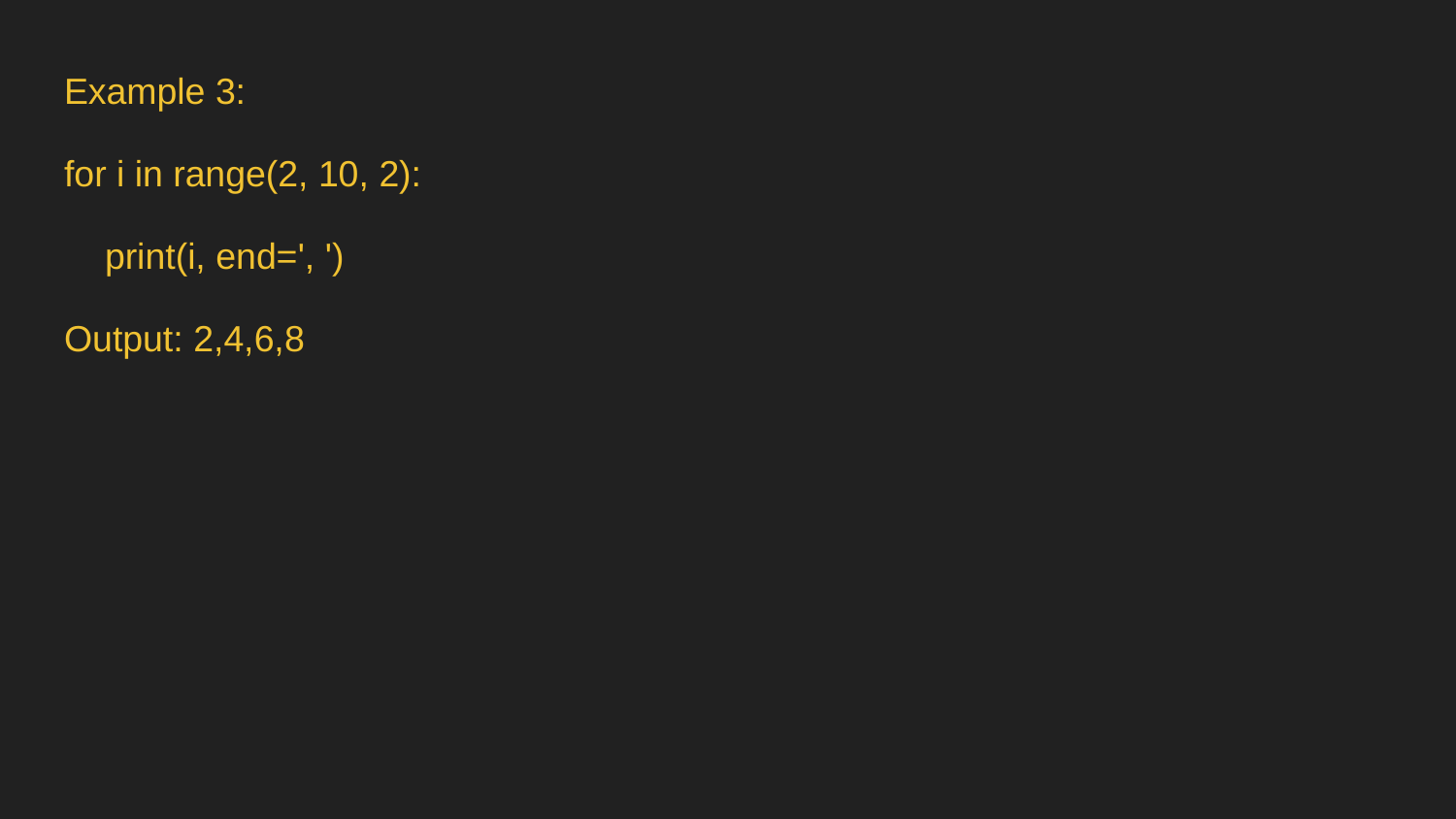

Example 3:
for i in range(2, 10, 2):
    print(i, end=', ')
Output: 2,4,6,8